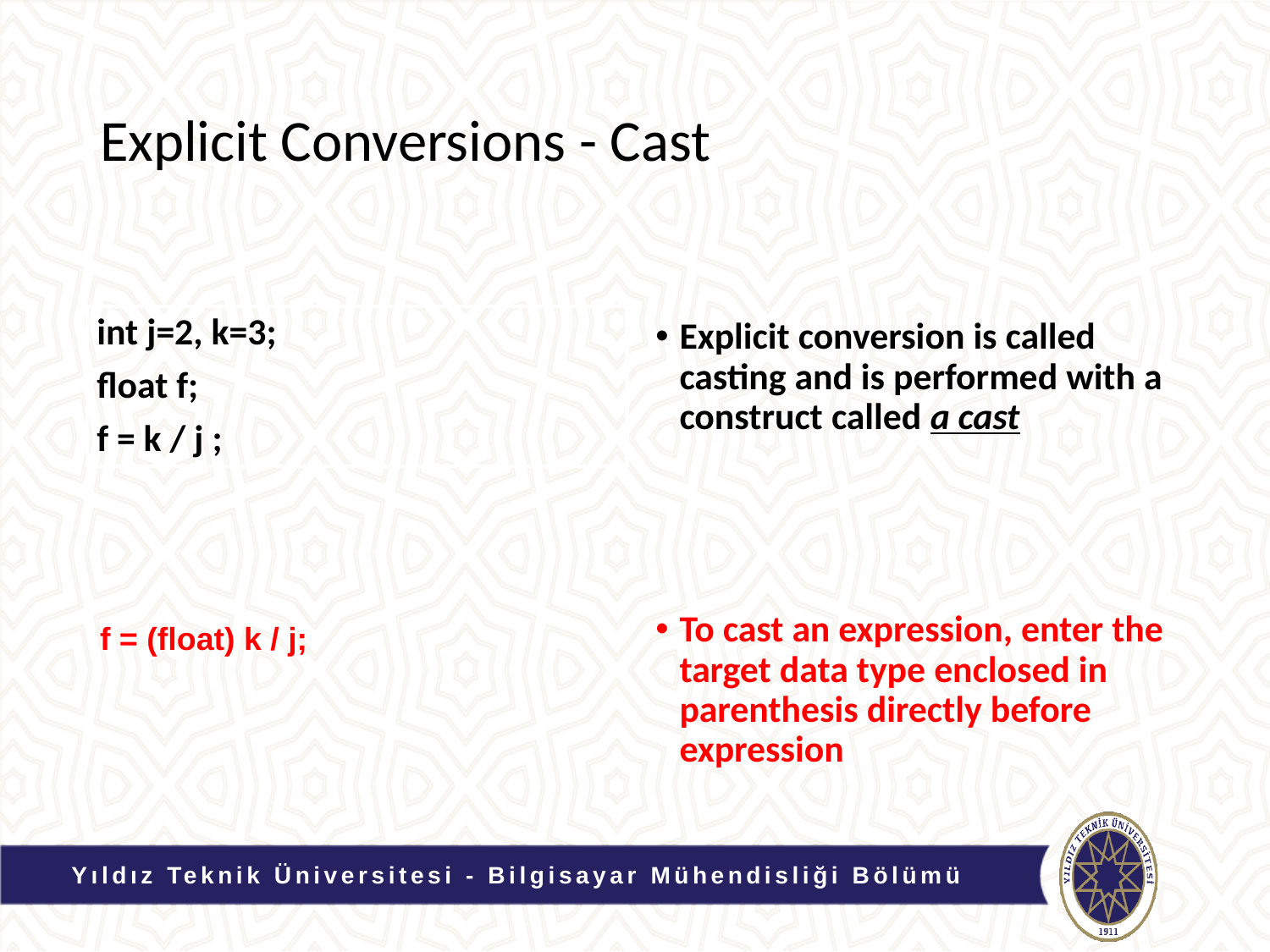

# Explicit Conversions - Cast

Explicit conversion is called casting and is performed with a construct called a cast

To cast an expression, enter the target data type enclosed in parenthesis directly before expression
int j=2, k=3;
float f;
f = k / j ;
f = (float) k / j;
Yıldız Teknik Üniversitesi - Bilgisayar Mühendisliği Bölümü